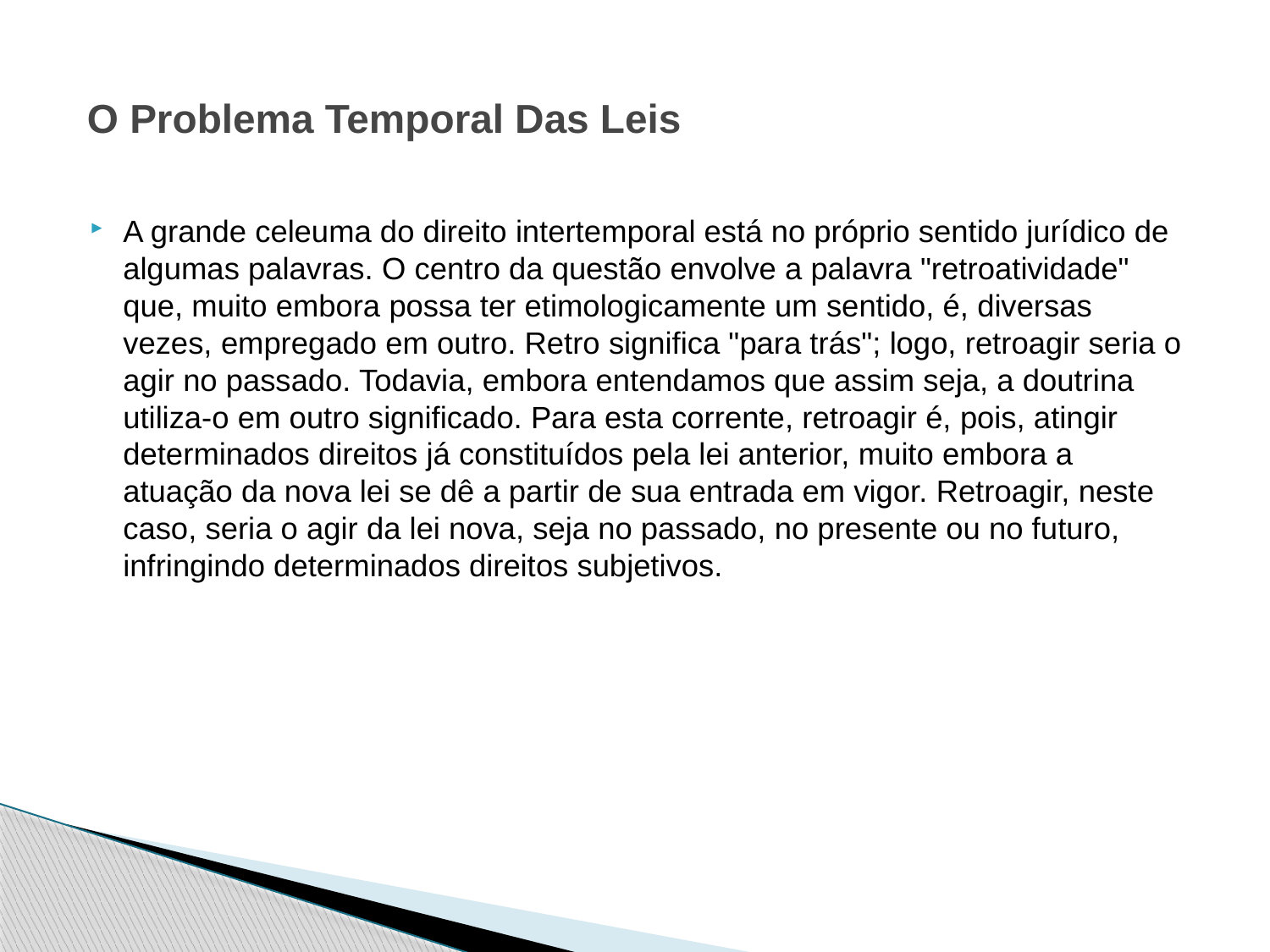

# O Problema Temporal Das Leis
A grande celeuma do direito intertemporal está no próprio sentido jurídico de algumas palavras. O centro da questão envolve a palavra "retroatividade" que, muito embora possa ter etimologicamente um sentido, é, diversas vezes, empregado em outro. Retro significa "para trás"; logo, retroagir seria o agir no passado. Todavia, embora entendamos que assim seja, a doutrina utiliza-o em outro significado. Para esta corrente, retroagir é, pois, atingir determinados direitos já constituídos pela lei anterior, muito embora a atuação da nova lei se dê a partir de sua entrada em vigor. Retroagir, neste caso, seria o agir da lei nova, seja no passado, no presente ou no futuro, infringindo determinados direitos subjetivos.